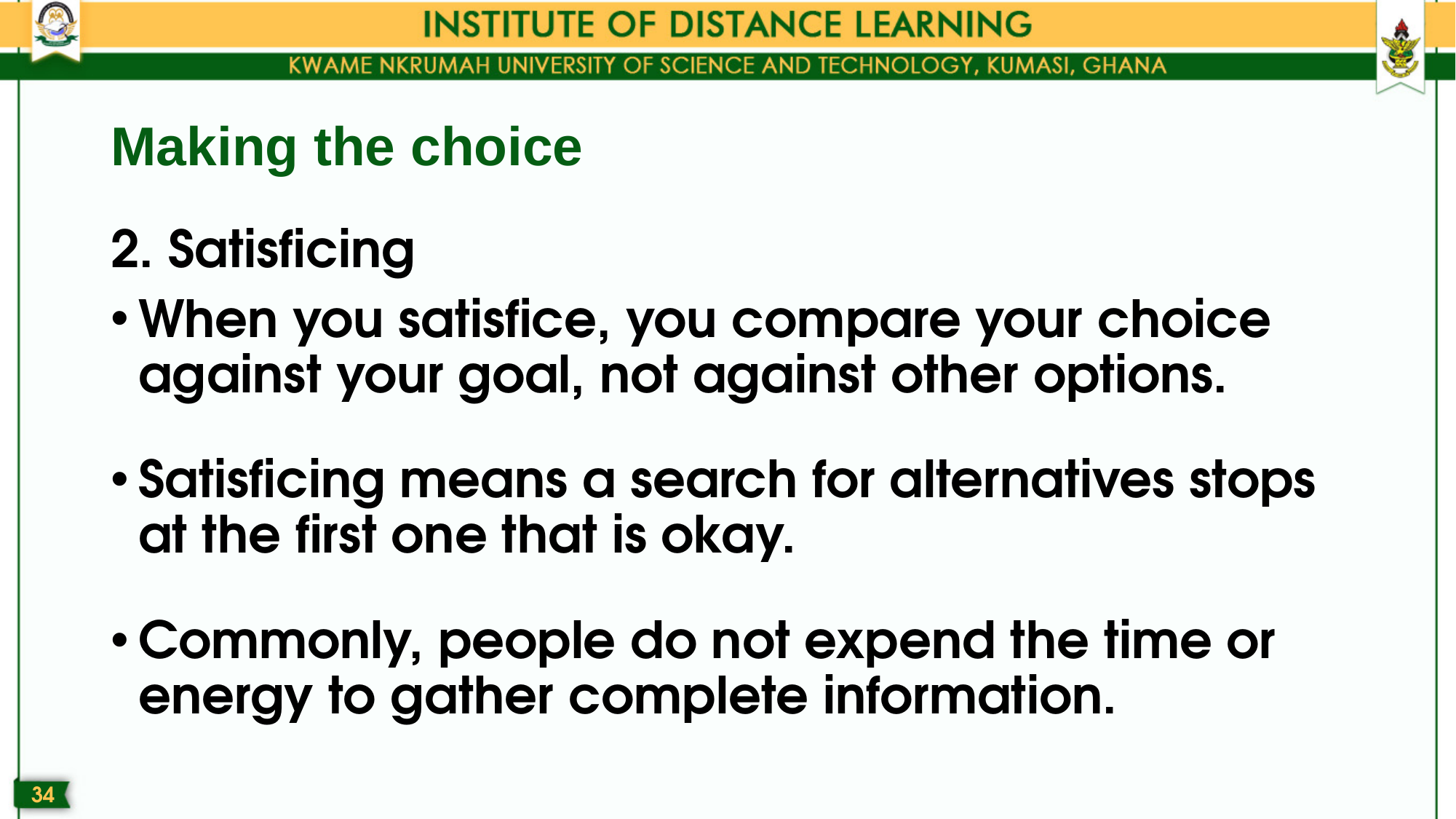

# Making the choice
2. Satisficing
When you satisfice, you compare your choice against your goal, not against other options.

Satisficing means a search for alternatives stops at the first one that is okay.

Commonly, people do not expend the time or energy to gather complete information.
34